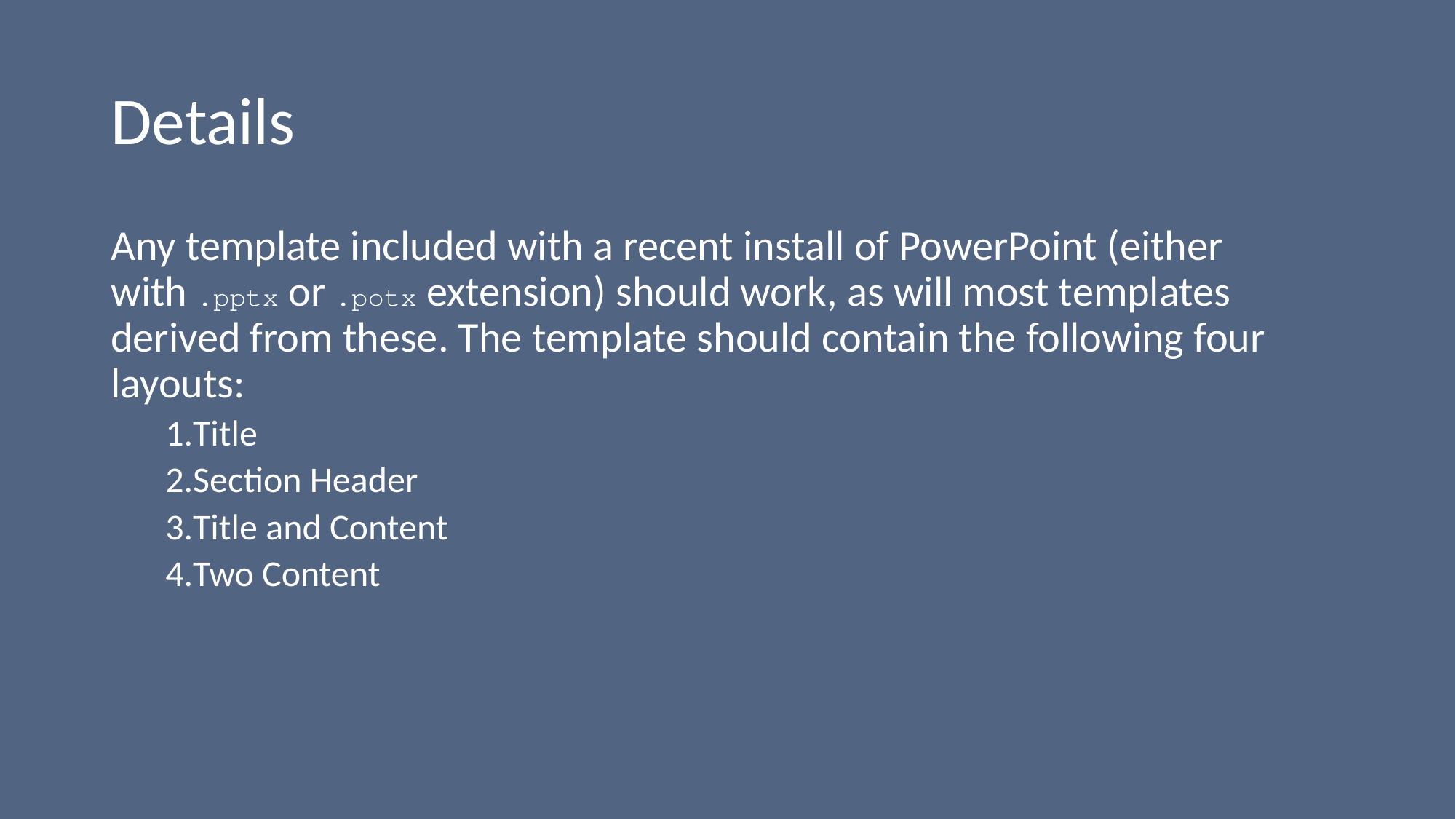

# Details
Any template included with a recent install of PowerPoint (either with .pptx or .potx extension) should work, as will most templates derived from these. The template should contain the following four layouts:
Title
Section Header
Title and Content
Two Content